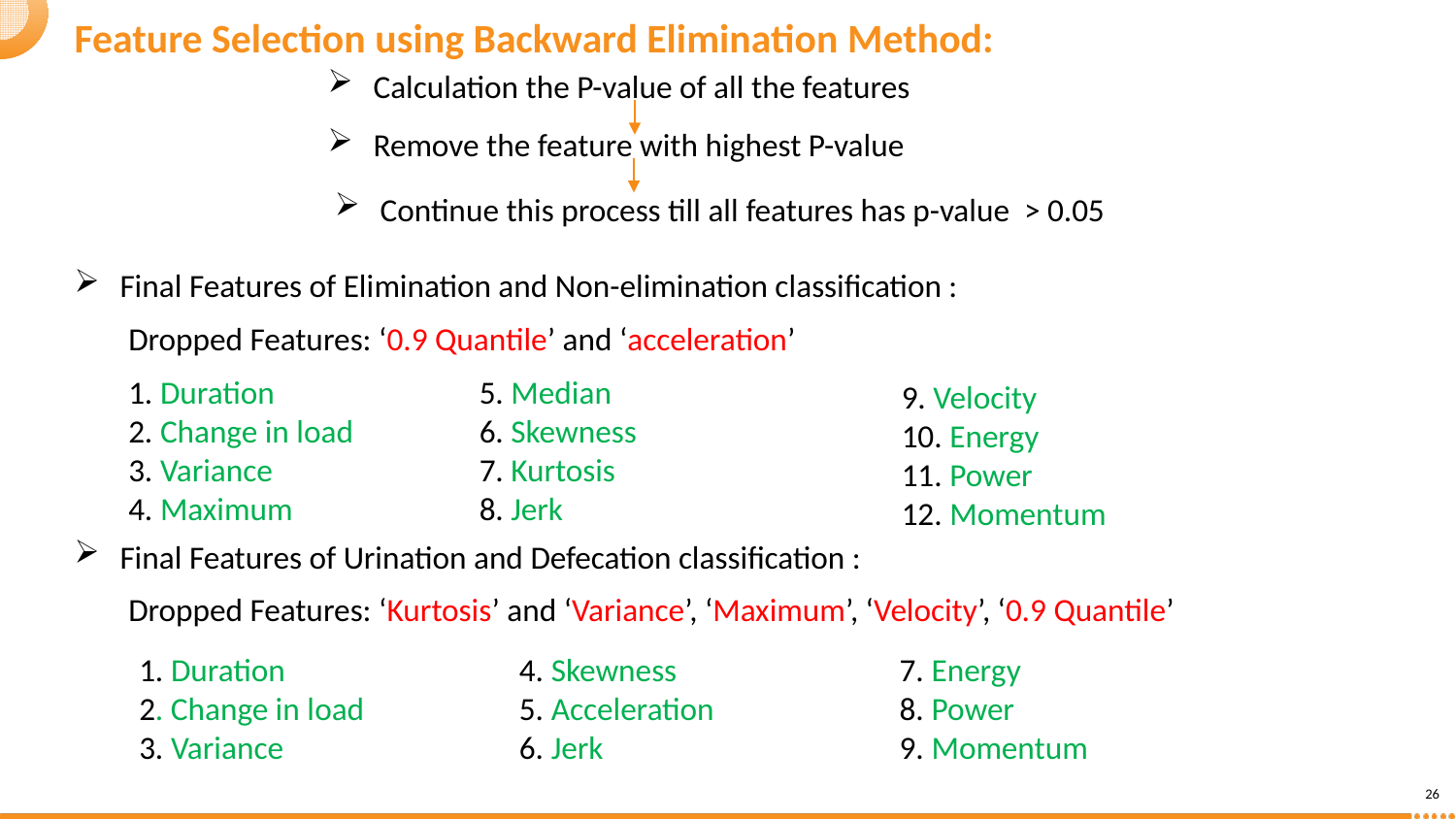

Feature Selection using Backward Elimination Method:
Calculation the P-value of all the features
Remove the feature with highest P-value
Continue this process till all features has p-value  > 0.05
Final Features of Elimination and Non-elimination classification :
Dropped Features: ‘0.9 Quantile’ and ‘acceleration’
1. Duration
2. Change in load
3. Variance
4. Maximum
5. Median
6. Skewness
7. Kurtosis
8. Jerk
9. Velocity
10. Energy
11. Power
12. Momentum
Final Features of Urination and Defecation classification :
Dropped Features: ‘Kurtosis’ and ‘Variance’, ‘Maximum’, ‘Velocity’, ‘0.9 Quantile’
1. Duration
2. Change in load
3. Variance
4. Skewness
5. Acceleration
6. Jerk
7. Energy
8. Power
9. Momentum